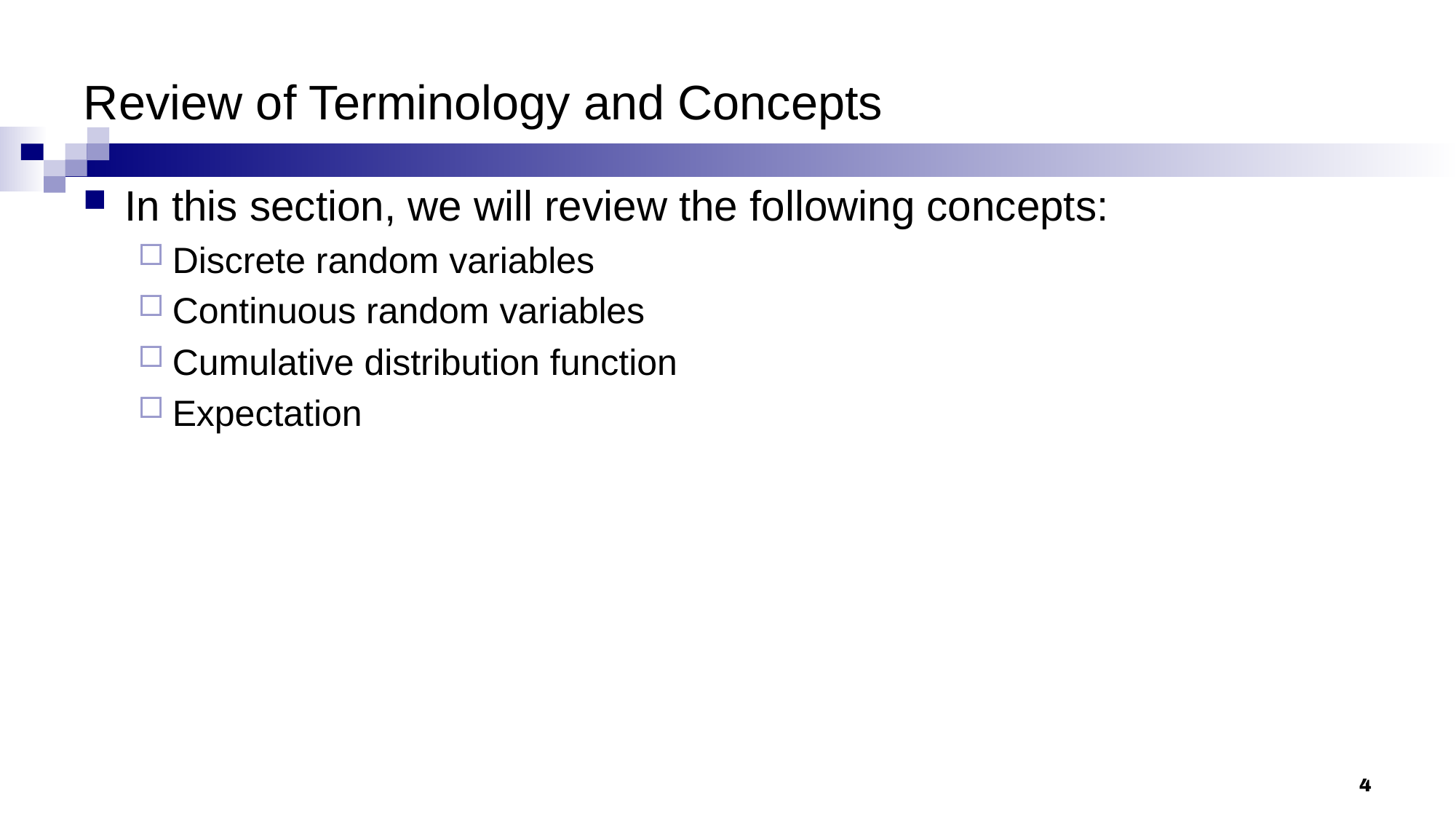

# Review of Terminology and Concepts
In this section, we will review the following concepts:
Discrete random variables
Continuous random variables
Cumulative distribution function
Expectation

4